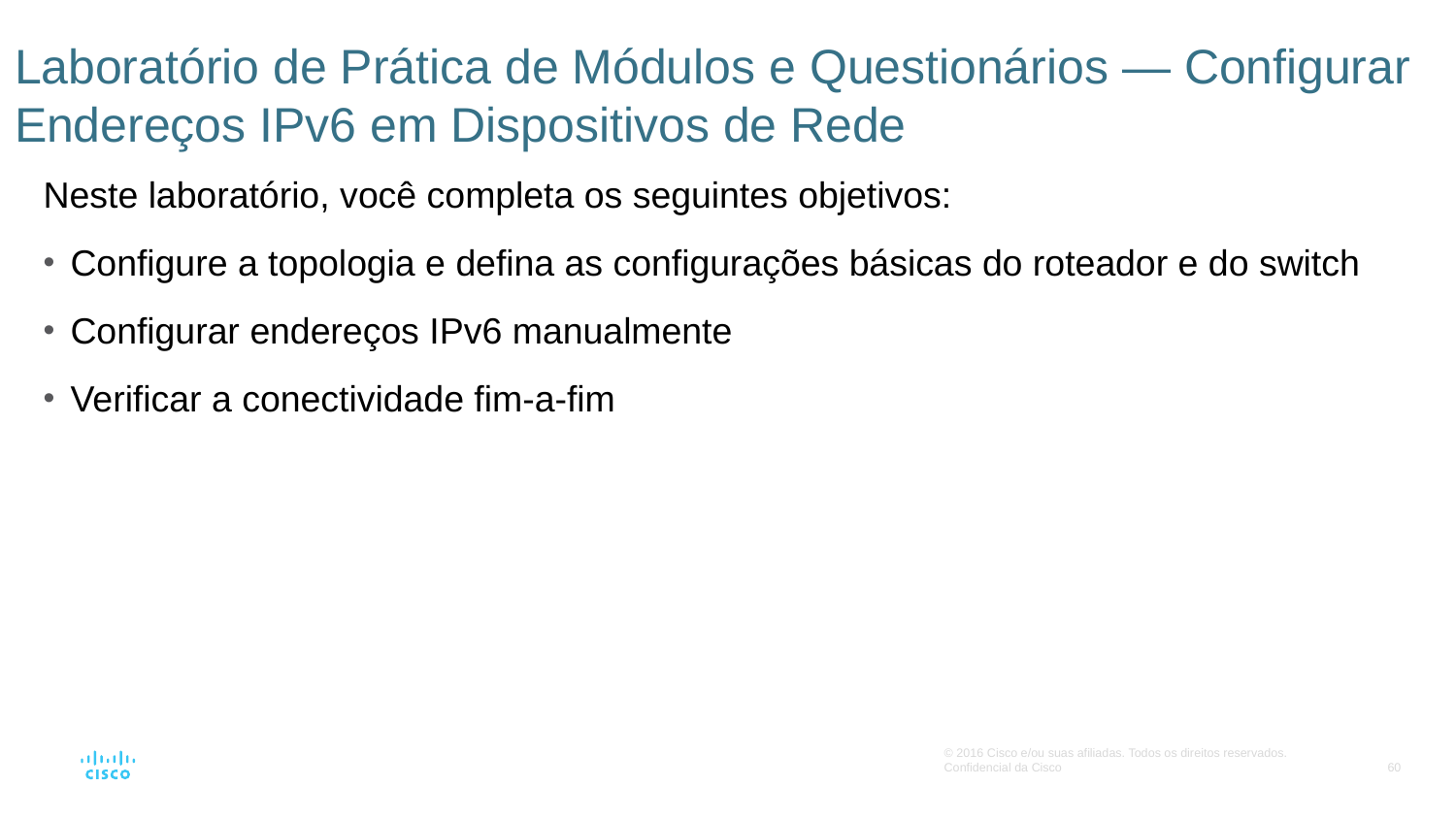

# Laboratório de Prática de Módulos e Questionários — Configurar Endereços IPv6 em Dispositivos de Rede
Neste laboratório, você completa os seguintes objetivos:
Configure a topologia e defina as configurações básicas do roteador e do switch
Configurar endereços IPv6 manualmente
Verificar a conectividade fim-a-fim